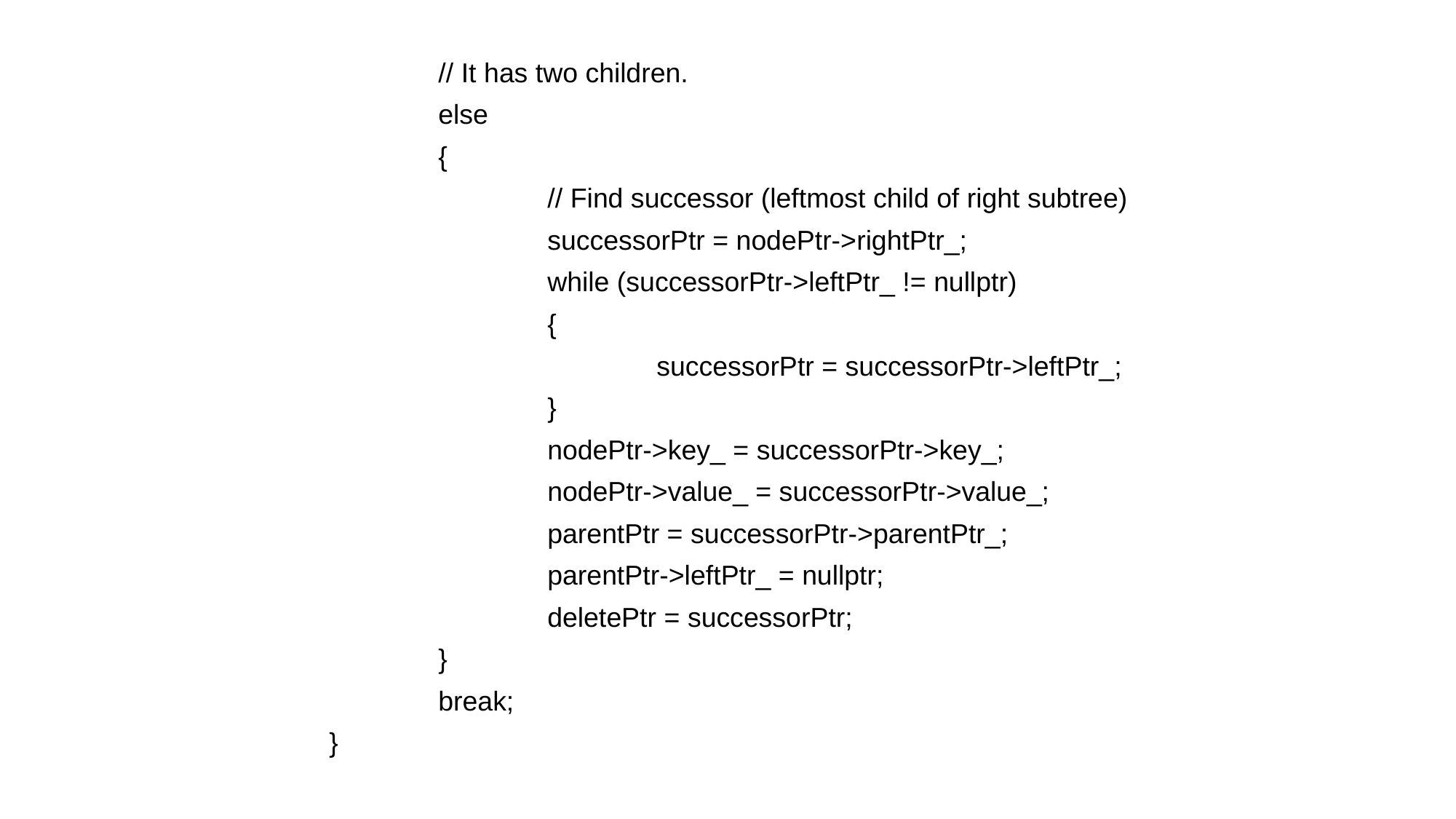

// It has two children.
			else
			{
				// Find successor (leftmost child of right subtree)
				successorPtr = nodePtr->rightPtr_;
				while (successorPtr->leftPtr_ != nullptr)
				{
					successorPtr = successorPtr->leftPtr_;
				}
				nodePtr->key_ = successorPtr->key_;
				nodePtr->value_ = successorPtr->value_;
				parentPtr = successorPtr->parentPtr_;
				parentPtr->leftPtr_ = nullptr;
				deletePtr = successorPtr;
			}
			break;
		}